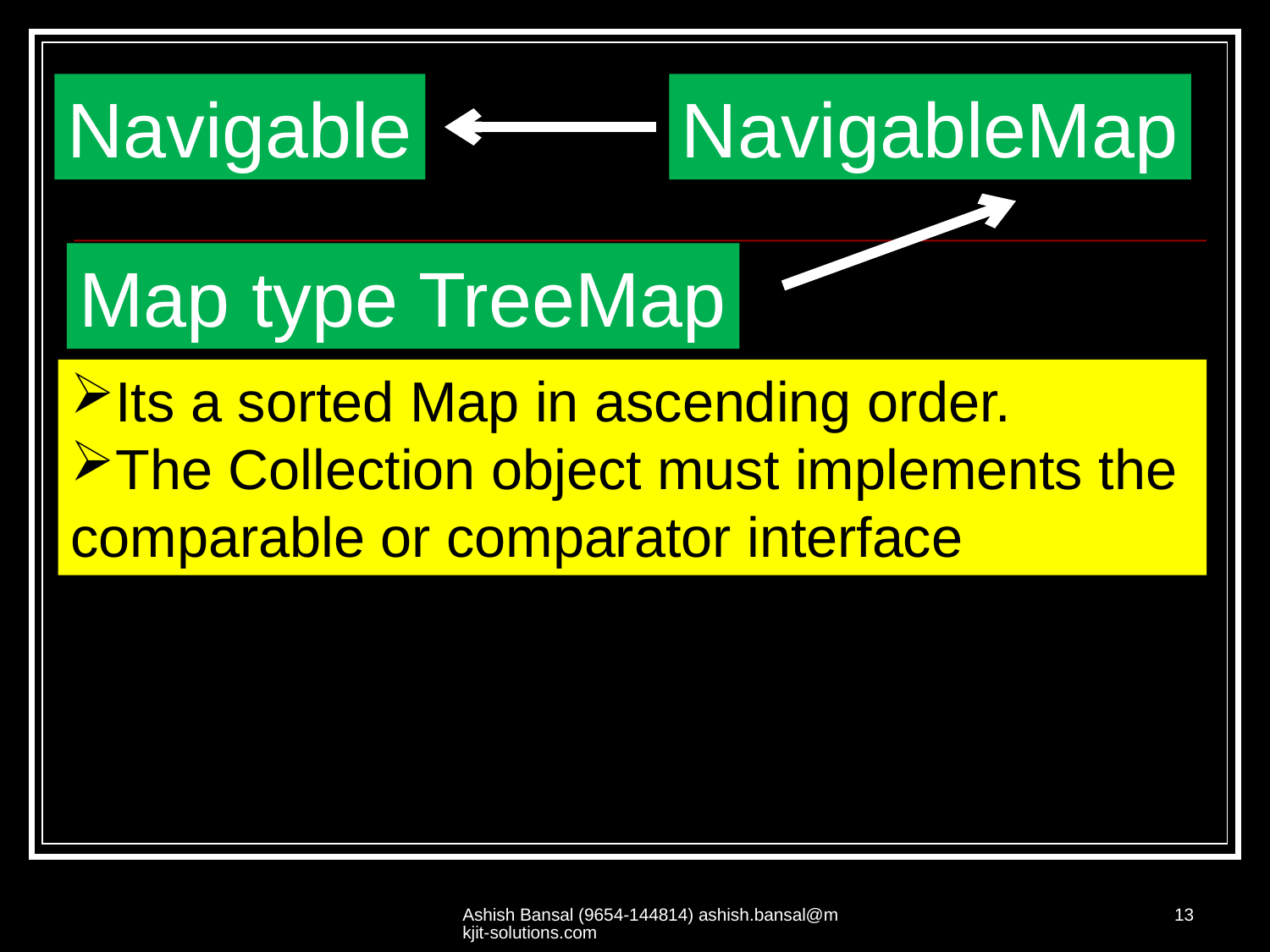

Navigable
NavigableMap
Map type TreeMap
Its a sorted Map in ascending order.
The Collection object must implements the
comparable or comparator interface
Ashish Bansal (9654-144814) ashish.bansal@mkjit-solutions.com
13